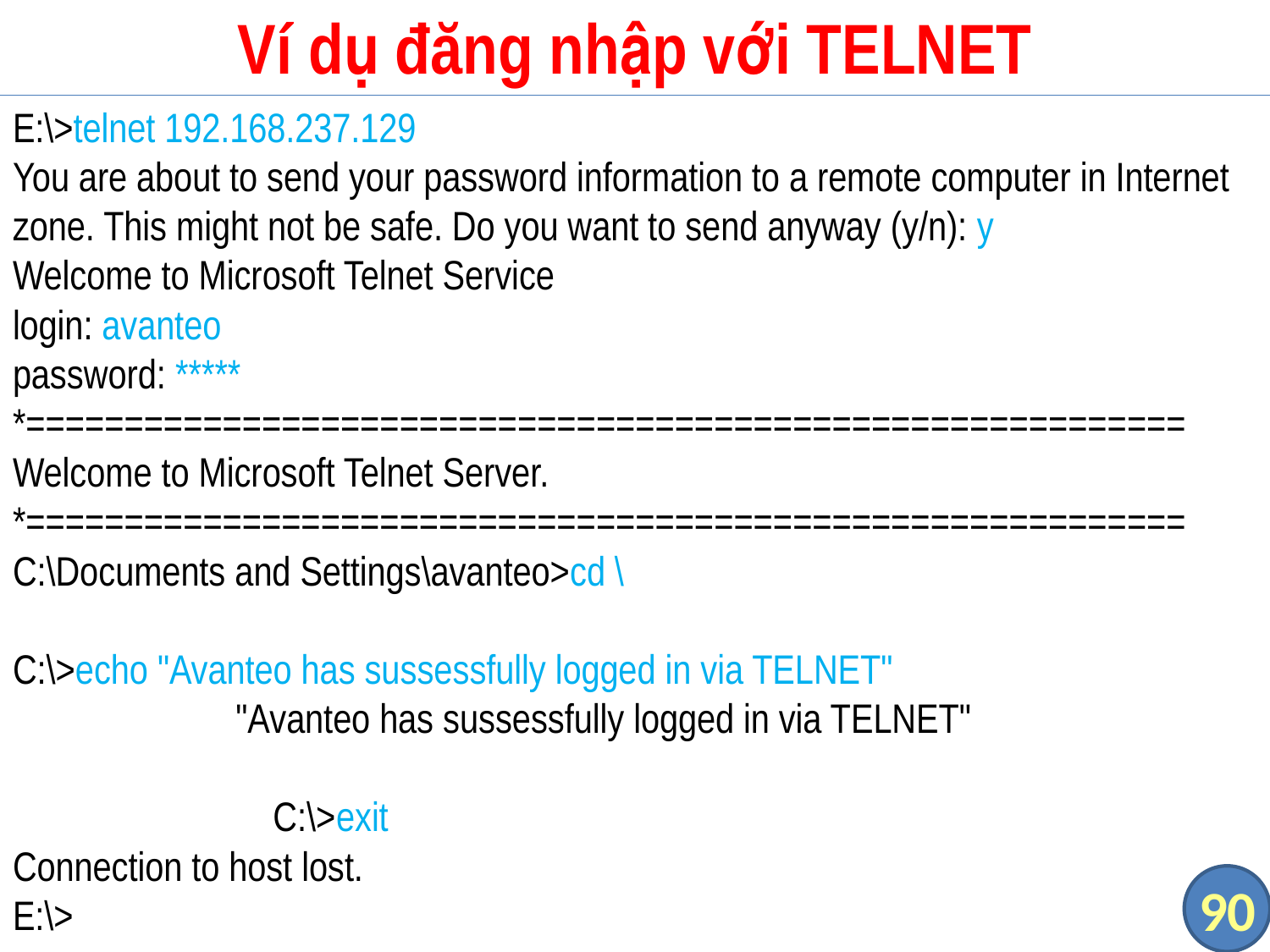

# Ví dụ đăng nhập với TELNET
E:\>telnet 192.168.237.129
You are about to send your password information to a remote computer in Internet zone. This might not be safe. Do you want to send anyway (y/n): y
Welcome to Microsoft Telnet Service
login: avanteo                                                                                                          password: *****
*===========================================================
Welcome to Microsoft Telnet Server.
*===========================================================
C:\Documents and Settings\avanteo>cd \                                                                                                                                                                                                          C:\>echo "Avanteo has sussessfully logged in via TELNET"                                                                "Avanteo has sussessfully logged in via TELNET"                                                                                                                                                                                                 C:\>exit
Connection to host lost.
E:\>
90